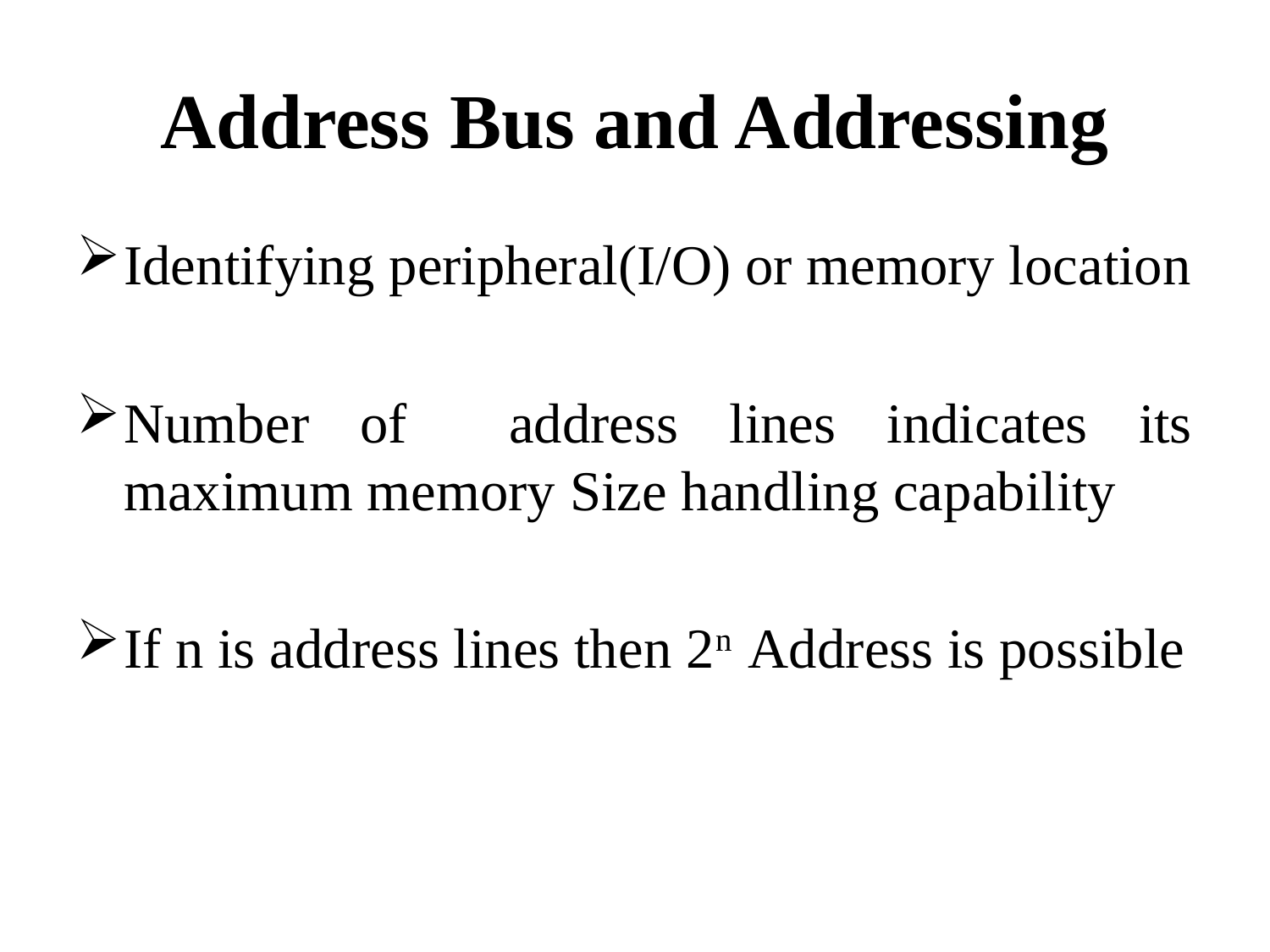

# Address Bus and Addressing
Identifying peripheral(I/O) or memory location

Number of  address lines indicates its maximum memory Size handling capability

If n is address lines then 2n  Address is possible